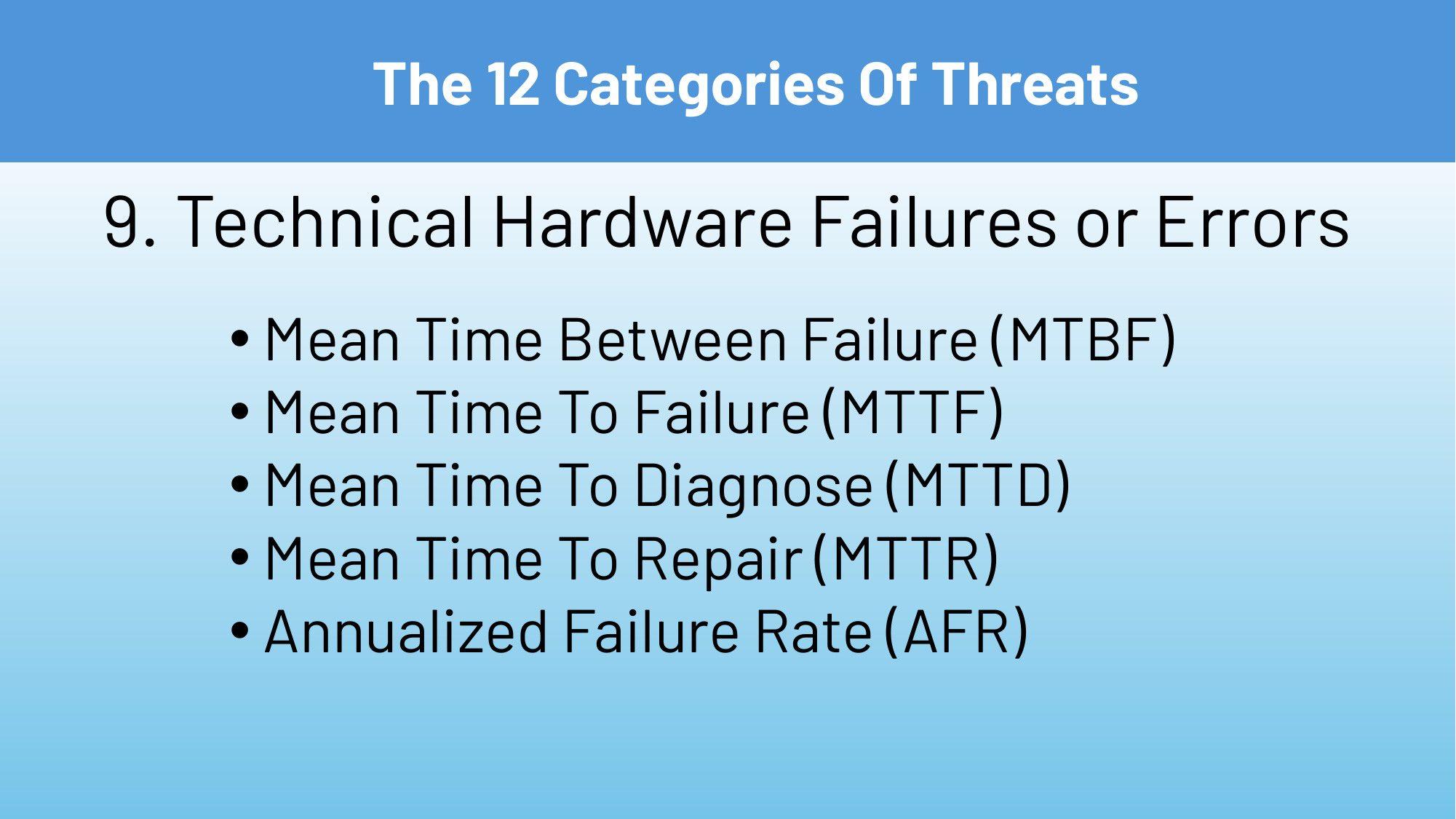

The 12 Categories Of Threats
9. Technical Hardware Failures or Errors

Mean Time Between Failure (MTBF)
Mean Time To Failure (MTTF)
Mean Time To Diagnose (MTTD)
Mean Time To Repair (MTTR)
Annualized Failure Rate (AFR)